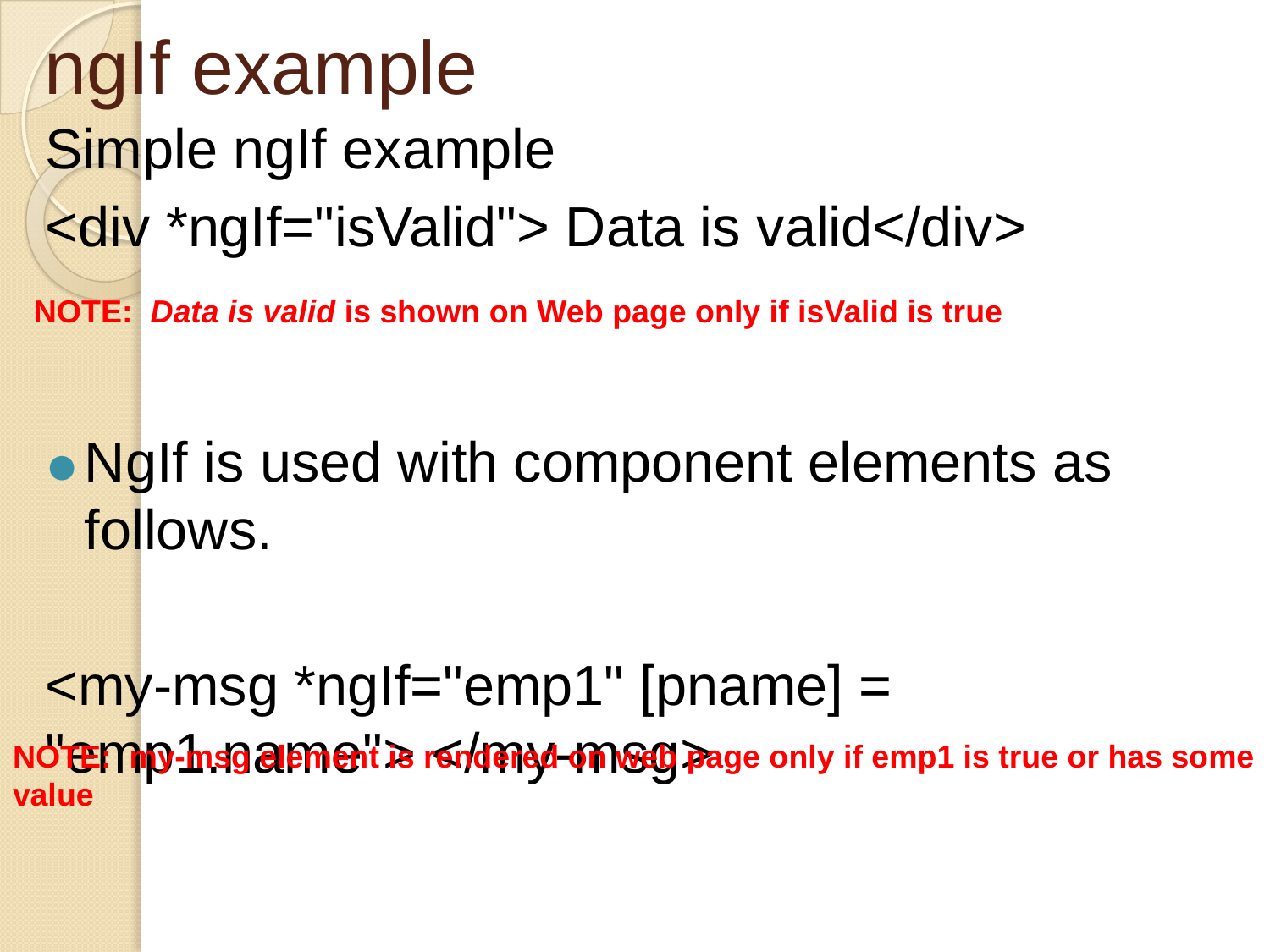

# ngIf example
Simple ngIf example
<div *ngIf="isValid"> Data is valid</div>

NgIf is used with component elements as follows.

<my-msg *ngIf="emp1" [pname] = "emp1.name"> </my-msg>

NOTE:  Data is valid is shown on Web page only if isValid is true
NOTE:  my-msg element is rendered on web page only if emp1 is true or has some value